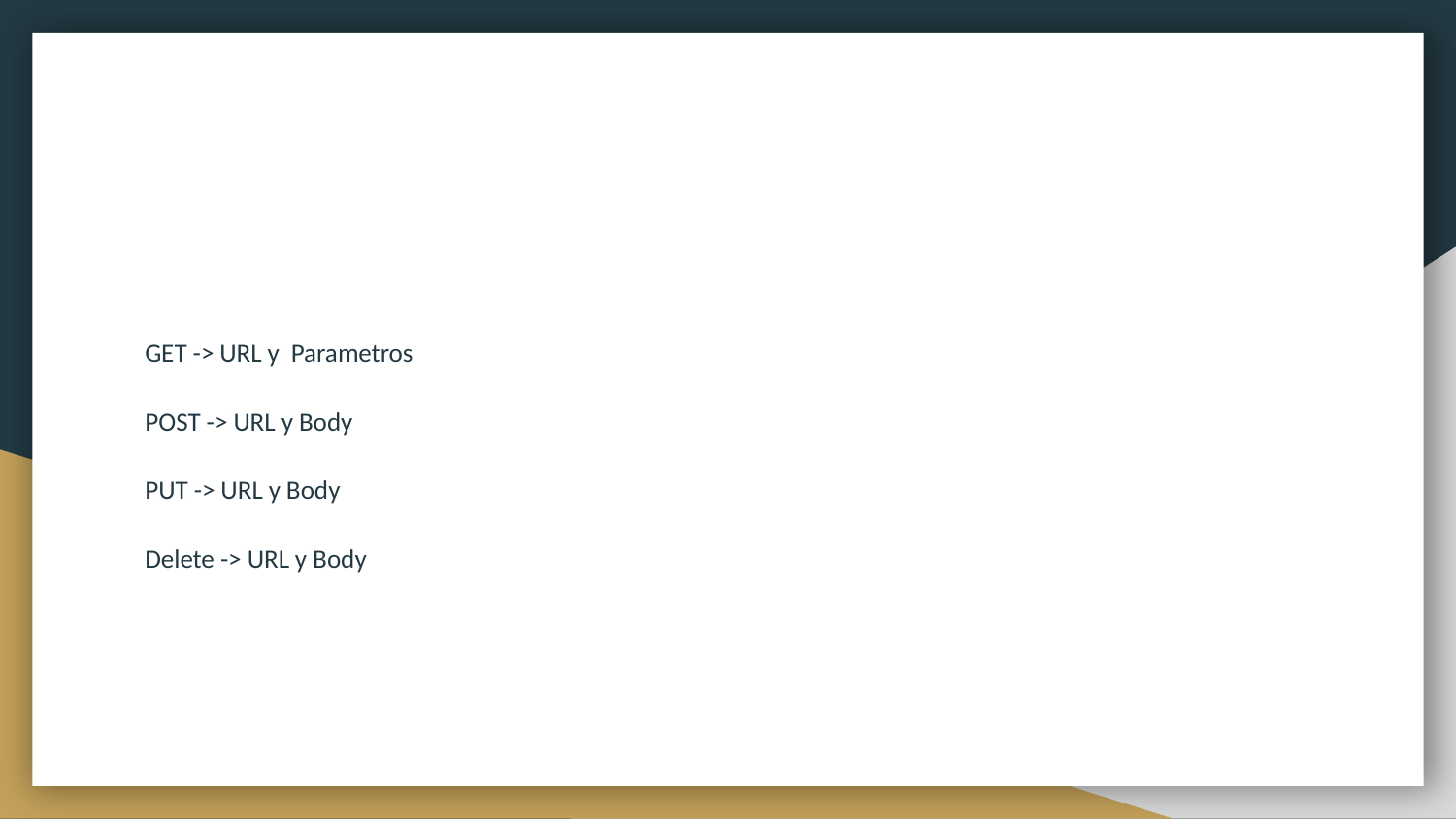

#
GET -> URL y  Parametros
POST -> URL y Body
PUT -> URL y Body
Delete -> URL y Body